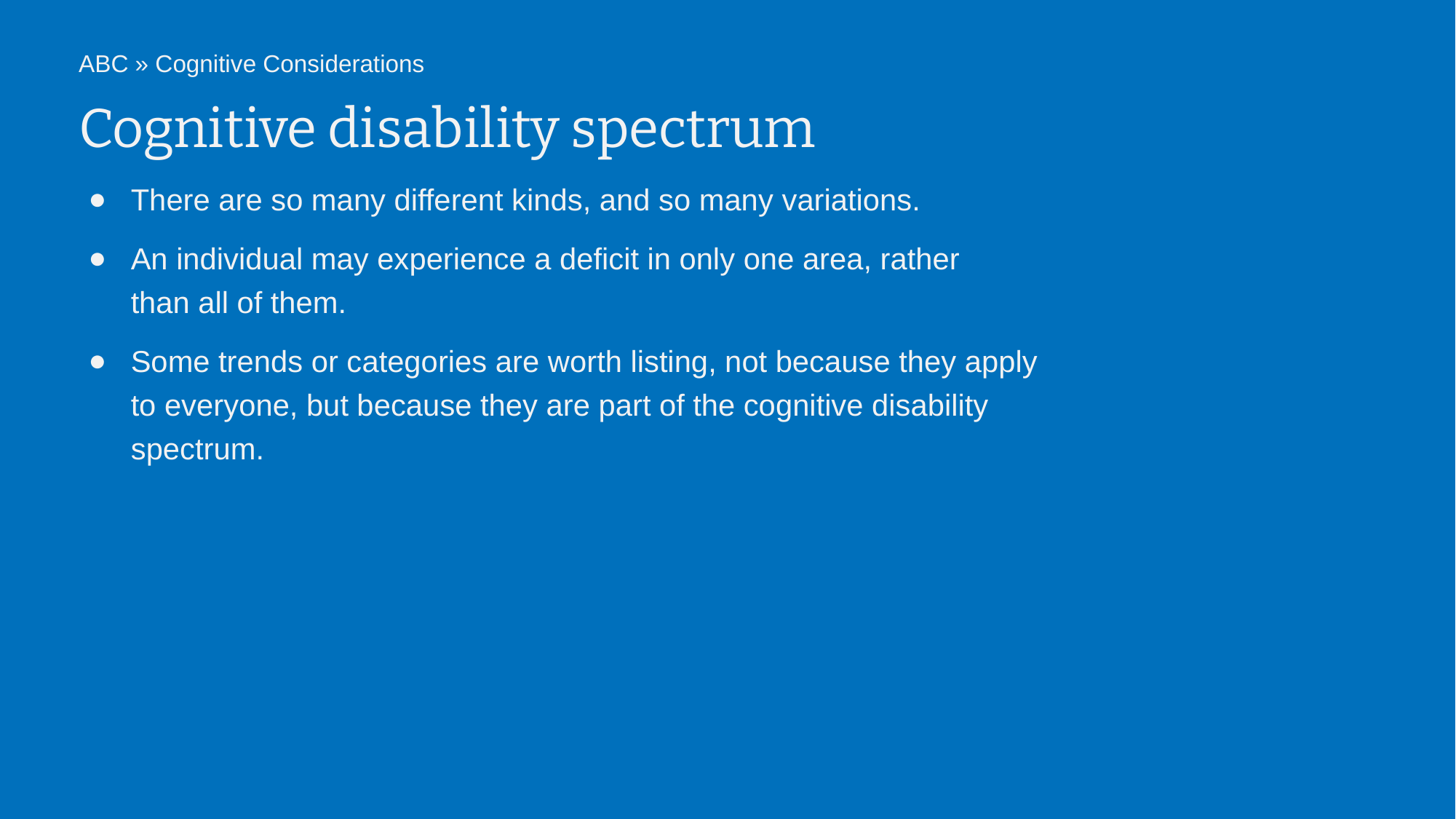

ABC » Cognitive Considerations
# Cognitive disability spectrum
There are so many different kinds, and so many variations.
An individual may experience a deficit in only one area, rather than all of them.
Some trends or categories are worth listing, not because they apply to everyone, but because they are part of the cognitive disability spectrum.